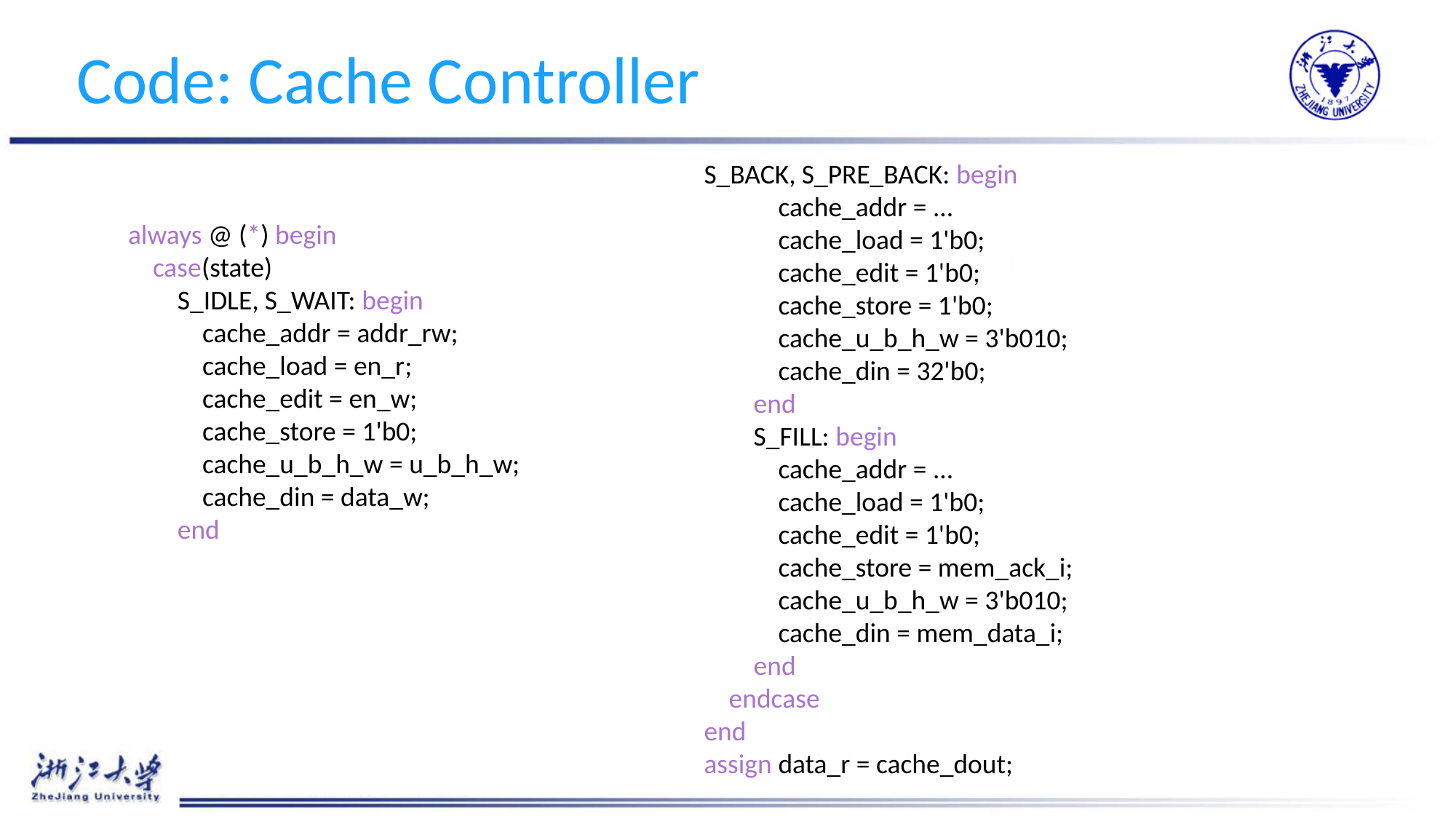

# Code: Cache Controller
S_BACK, S_PRE_BACK: begin
            cache_addr = ...
            cache_load = 1'b0;
            cache_edit = 1'b0;
            cache_store = 1'b0;
            cache_u_b_h_w = 3'b010;
            cache_din = 32'b0;
        end
        S_FILL: begin
            cache_addr = ...
            cache_load = 1'b0;
            cache_edit = 1'b0;
            cache_store = mem_ack_i;
            cache_u_b_h_w = 3'b010;
            cache_din = mem_data_i;
        end
    endcase
end
assign data_r = cache_dout;

always @ (*) begin
    case(state)
        S_IDLE, S_WAIT: begin
            cache_addr = addr_rw;
            cache_load = en_r;
            cache_edit = en_w;
            cache_store = 1'b0;
            cache_u_b_h_w = u_b_h_w;
            cache_din = data_w;
        end